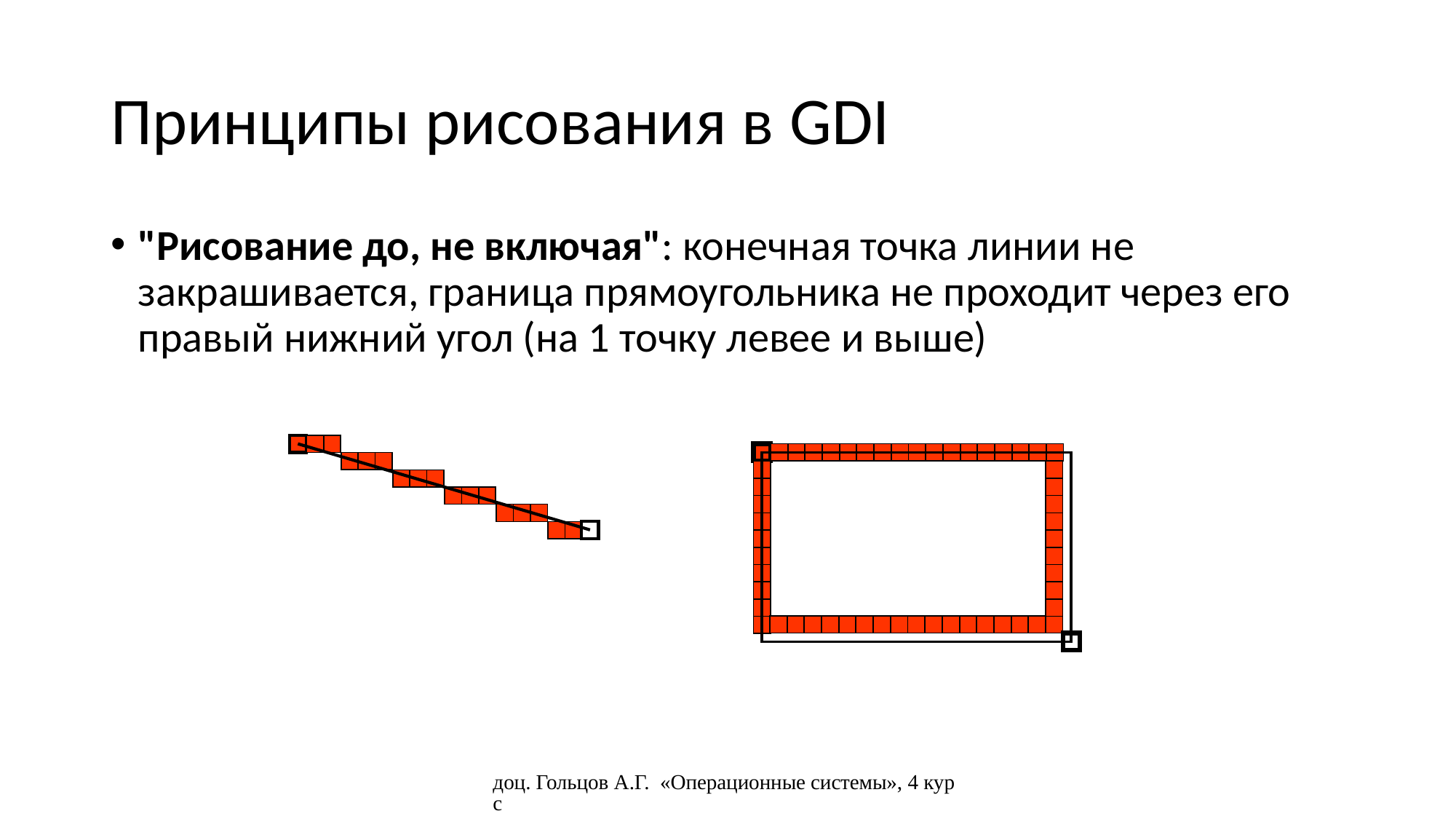

# Принципы рисования в GDI
"Рисование до, не включая": конечная точка линии не закрашивается, граница прямоугольника не проходит через его правый нижний угол (на 1 точку левее и выше)

доц. Гольцов А.Г.  «Операционные системы», 4 курс